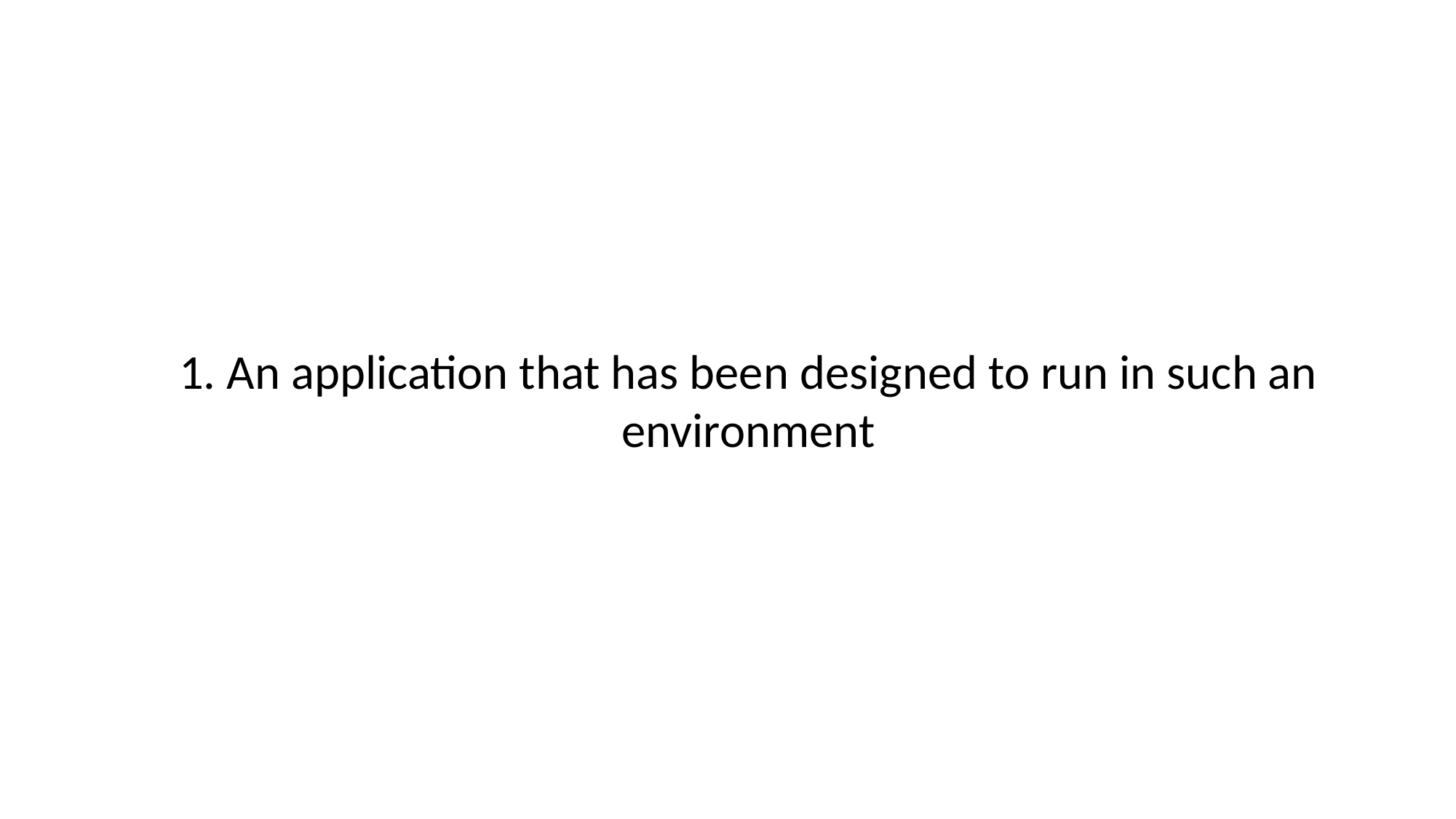

1. An application that has been designed to run in such an environment